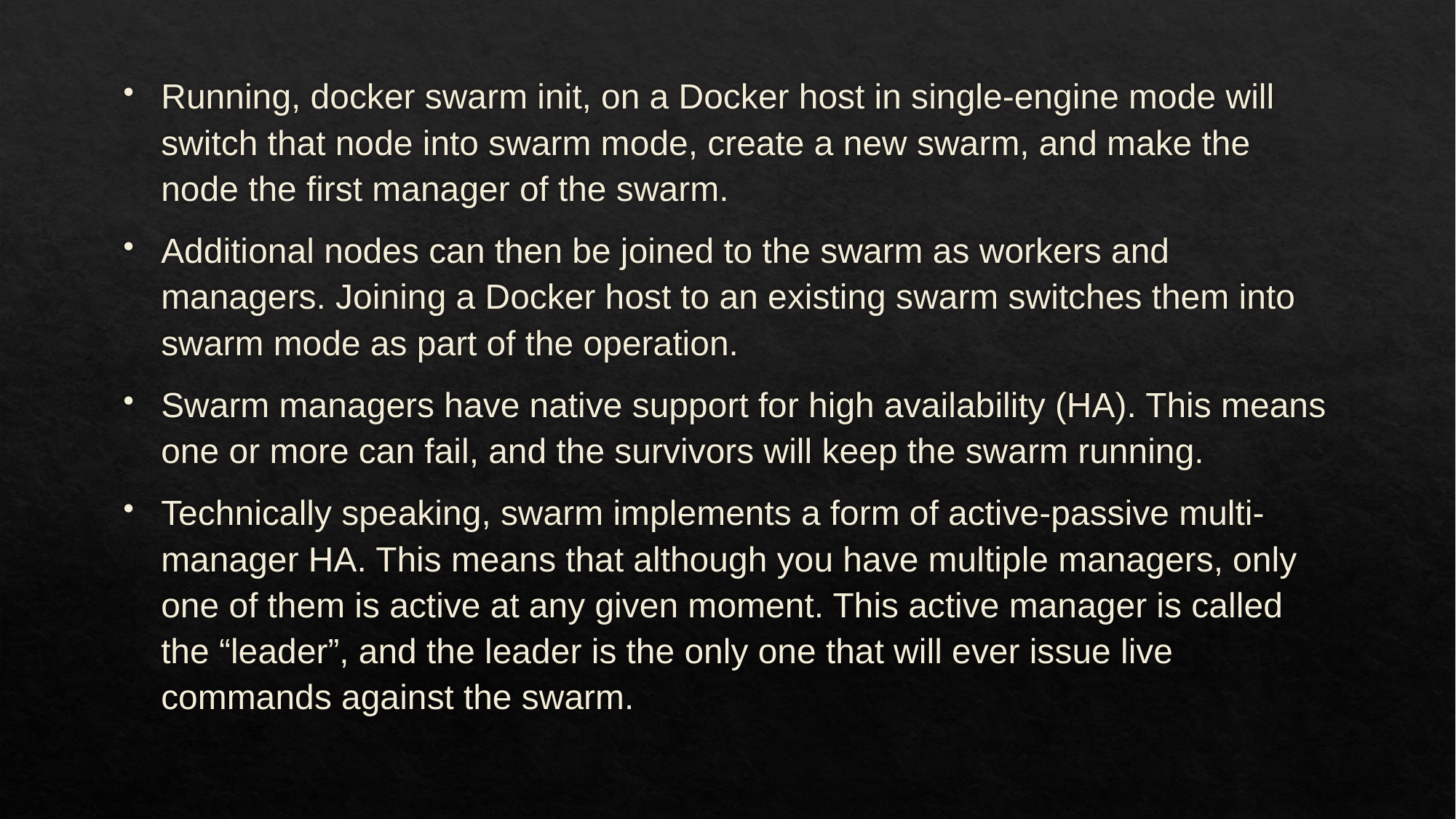

Running, docker swarm init, on a Docker host in single-engine mode will switch that node into swarm mode, create a new swarm, and make the node the first manager of the swarm.
Additional nodes can then be joined to the swarm as workers and managers. Joining a Docker host to an existing swarm switches them into swarm mode as part of the operation.
Swarm managers have native support for high availability (HA). This means one or more can fail, and the survivors will keep the swarm running.
Technically speaking, swarm implements a form of active-passive multi-manager HA. This means that although you have multiple managers, only one of them is active at any given moment. This active manager is called the “leader”, and the leader is the only one that will ever issue live commands against the swarm.